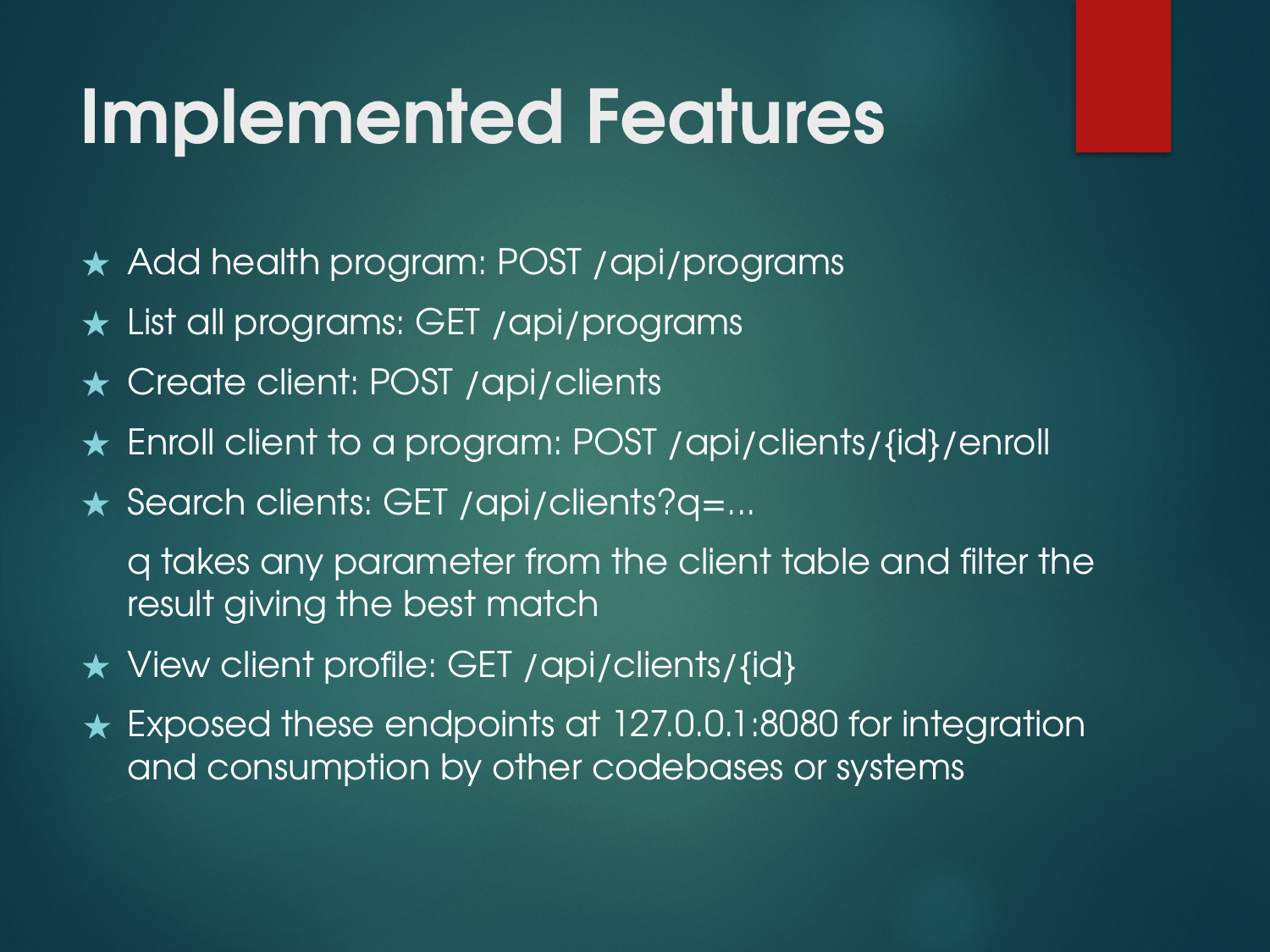

# Implemented Features
Add health program: POST /api/programs
List all programs: GET /api/programs
Create client: POST /api/clients
Enroll client to a program: POST /api/clients/{id}/enroll
Search clients: GET /api/clients?q=...
q takes any parameter from the client table and filter the result giving the best match
View client profile: GET /api/clients/{id}
Exposed these endpoints at 127.0.0.1:8080 for integration and consumption by other codebases or systems